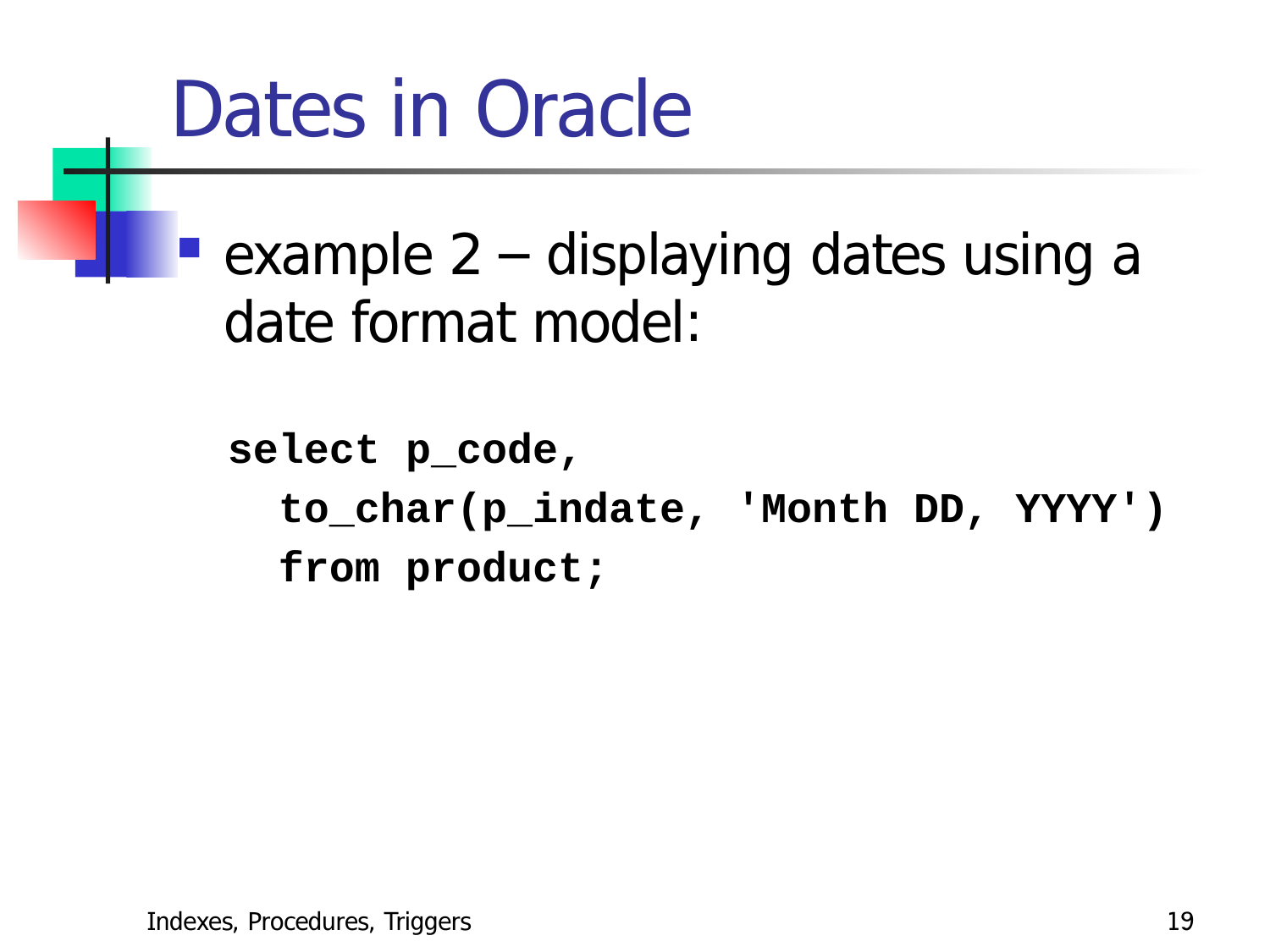

# Dates in Oracle
example 2 – displaying dates using a date format model:

  select p_code,
    to_char(p_indate, 'Month DD, YYYY')
    from product;
Indexes, Procedures, Triggers
19